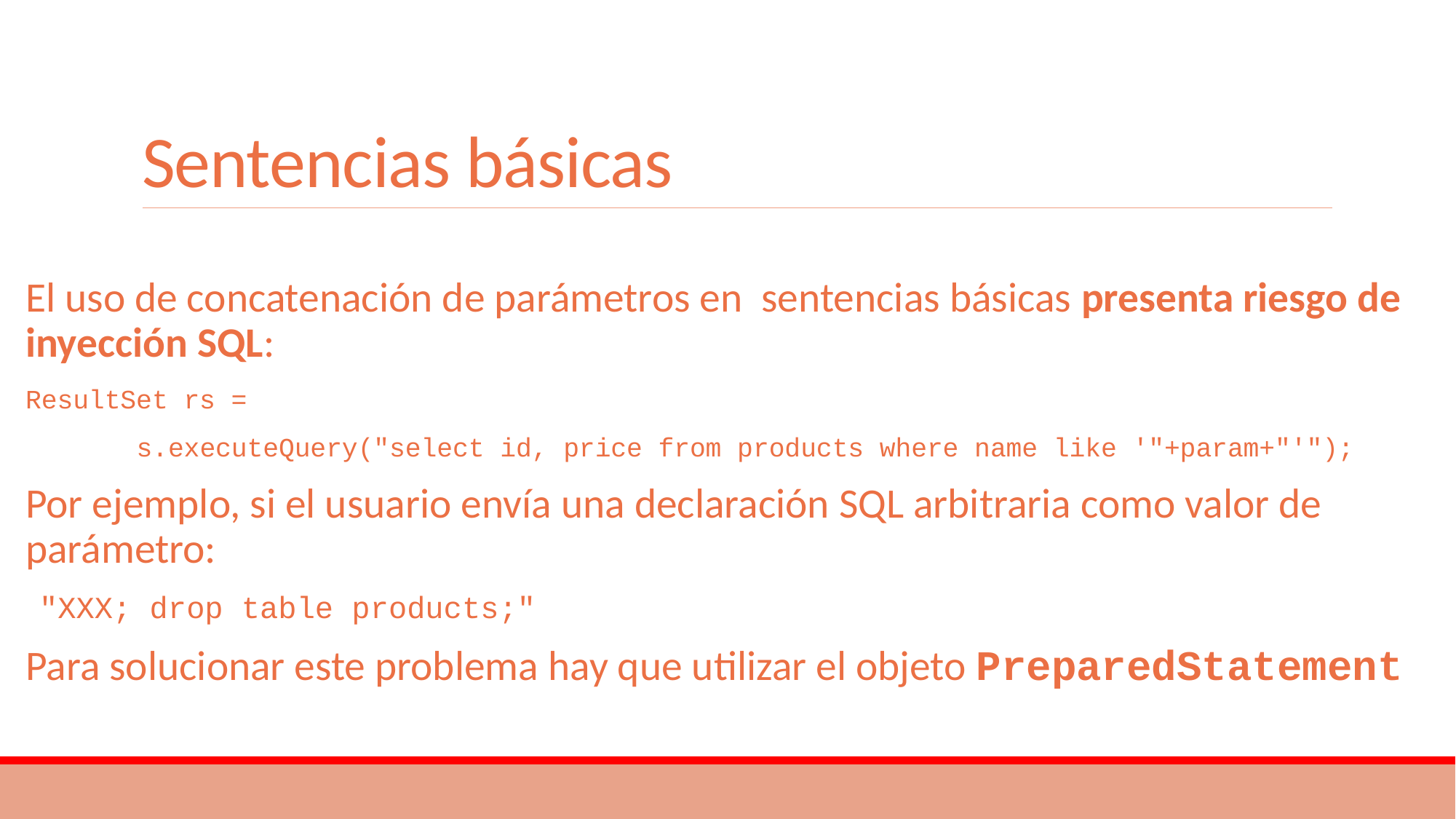

# Sentencias básicas

El uso de concatenación de parámetros en  sentencias básicas presenta riesgo de inyección SQL:
ResultSet rs =
       s.executeQuery("select id, price from products where name like '"+param+"'");
Por ejemplo, si el usuario envía una declaración SQL arbitraria como valor de parámetro:
  "XXX; drop table products;"
Para solucionar este problema hay que utilizar el objeto PreparedStatement